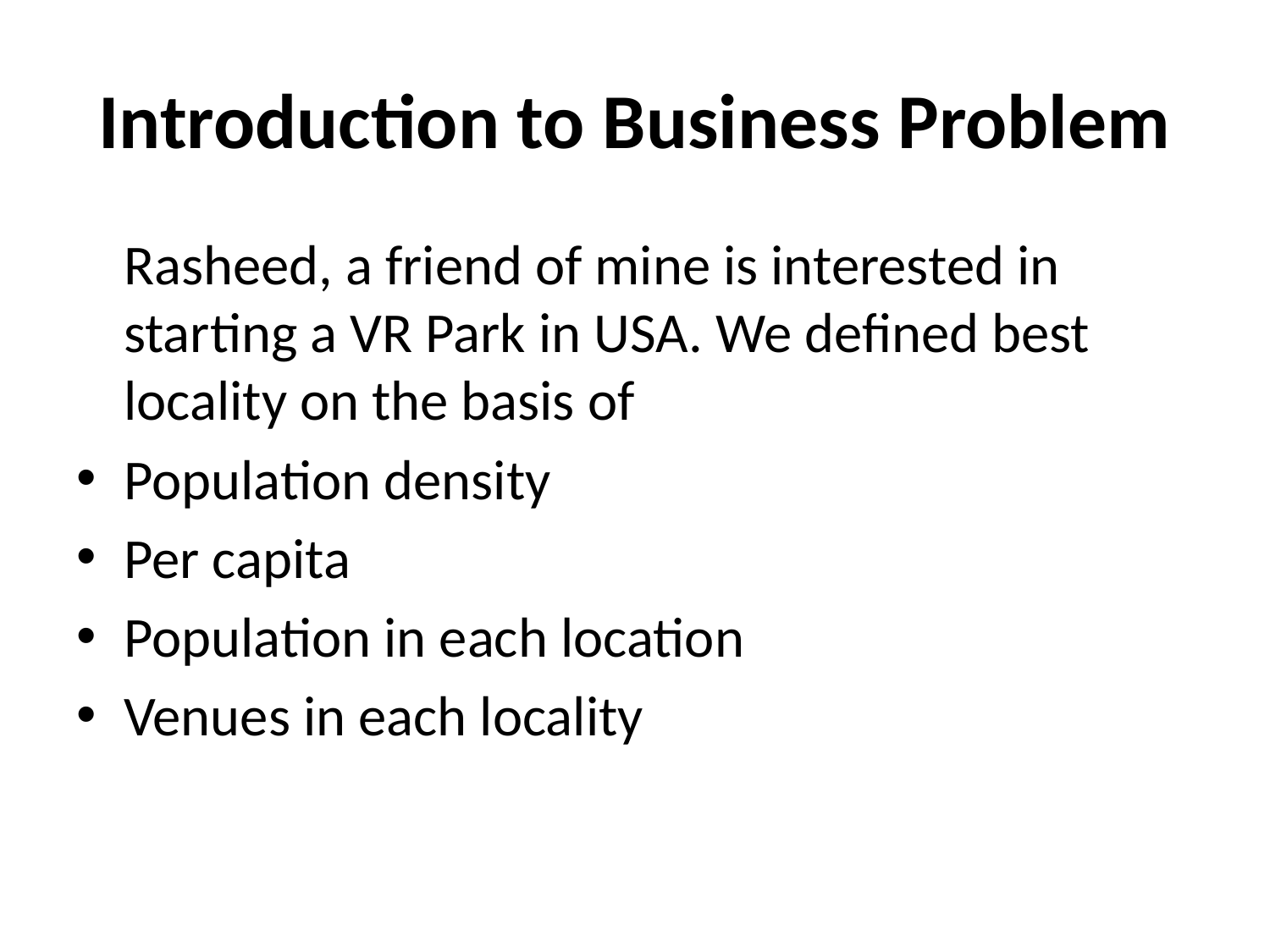

# Introduction to Business Problem
	Rasheed, a friend of mine is interested in
starting a VR Park in USA. We defined best locality on the basis of
Population density
Per capita
Population in each location
Venues in each locality